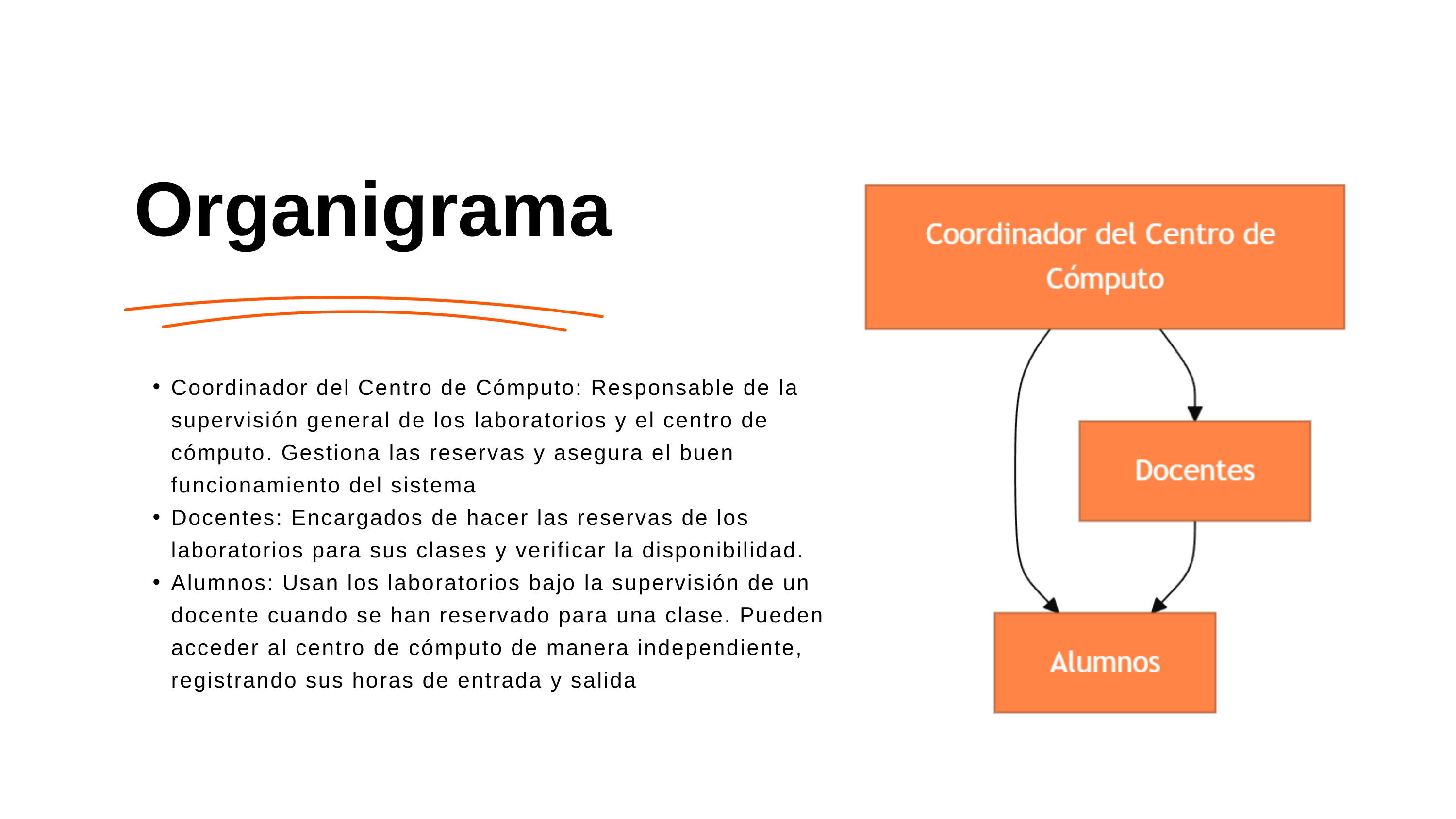

Organigrama

Coordinador del Centro de Cómputo: Responsable de la supervisión general de los laboratorios y el centro de cómputo. Gestiona las reservas y asegura el buen funcionamiento del sistema
Docentes: Encargados de hacer las reservas de los laboratorios para sus clases y verificar la disponibilidad.
Alumnos: Usan los laboratorios bajo la supervisión de un docente cuando se han reservado para una clase. Pueden acceder al centro de cómputo de manera independiente, registrando sus horas de entrada y salida